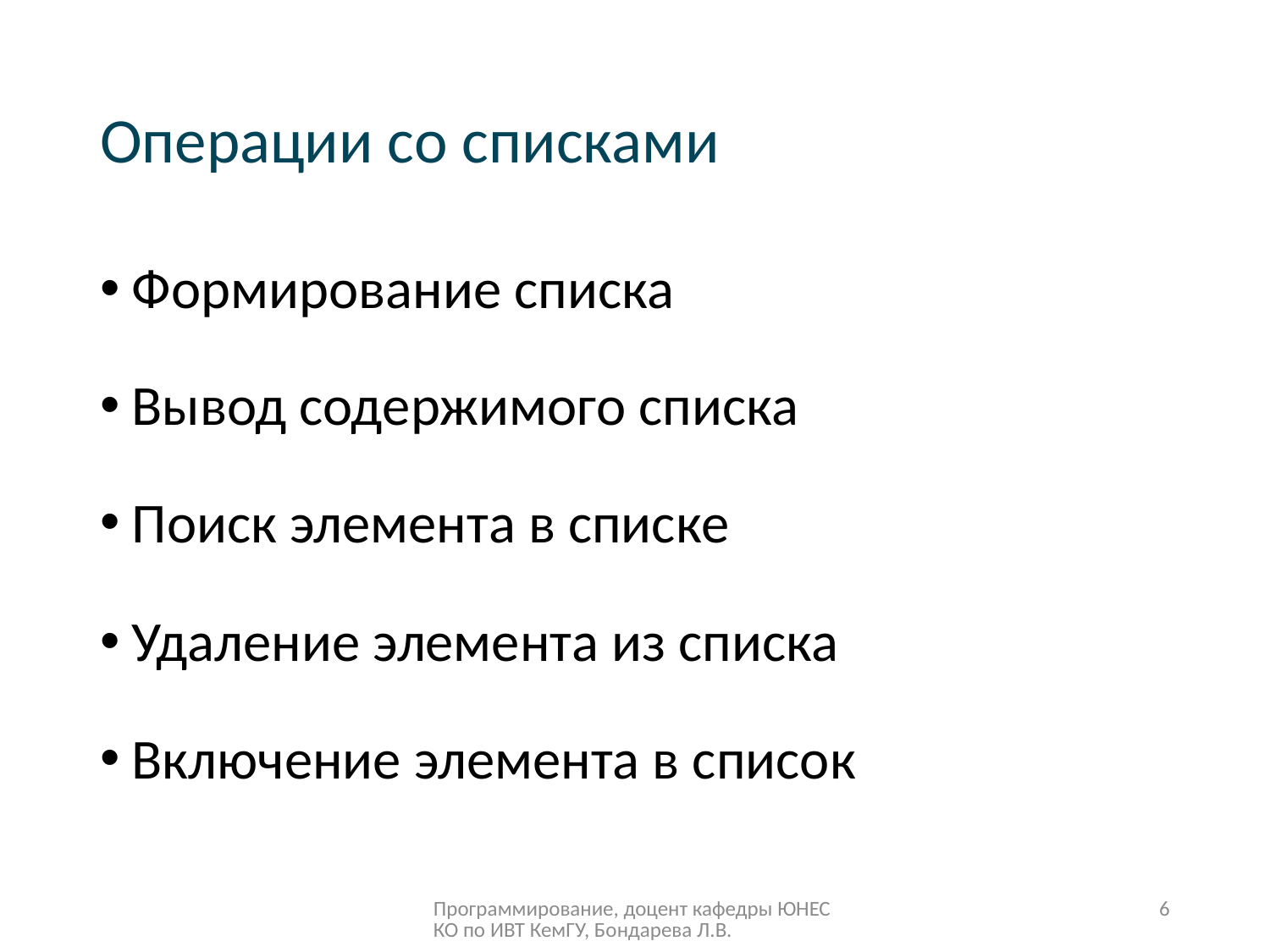

# Операции со списками
Формирование списка

Вывод содержимого списка

Поиск элемента в списке

Удаление элемента из списка

Включение элемента в список

Программирование, доцент кафедры ЮНЕСКО по ИВТ КемГУ, Бондарева Л.В.
6